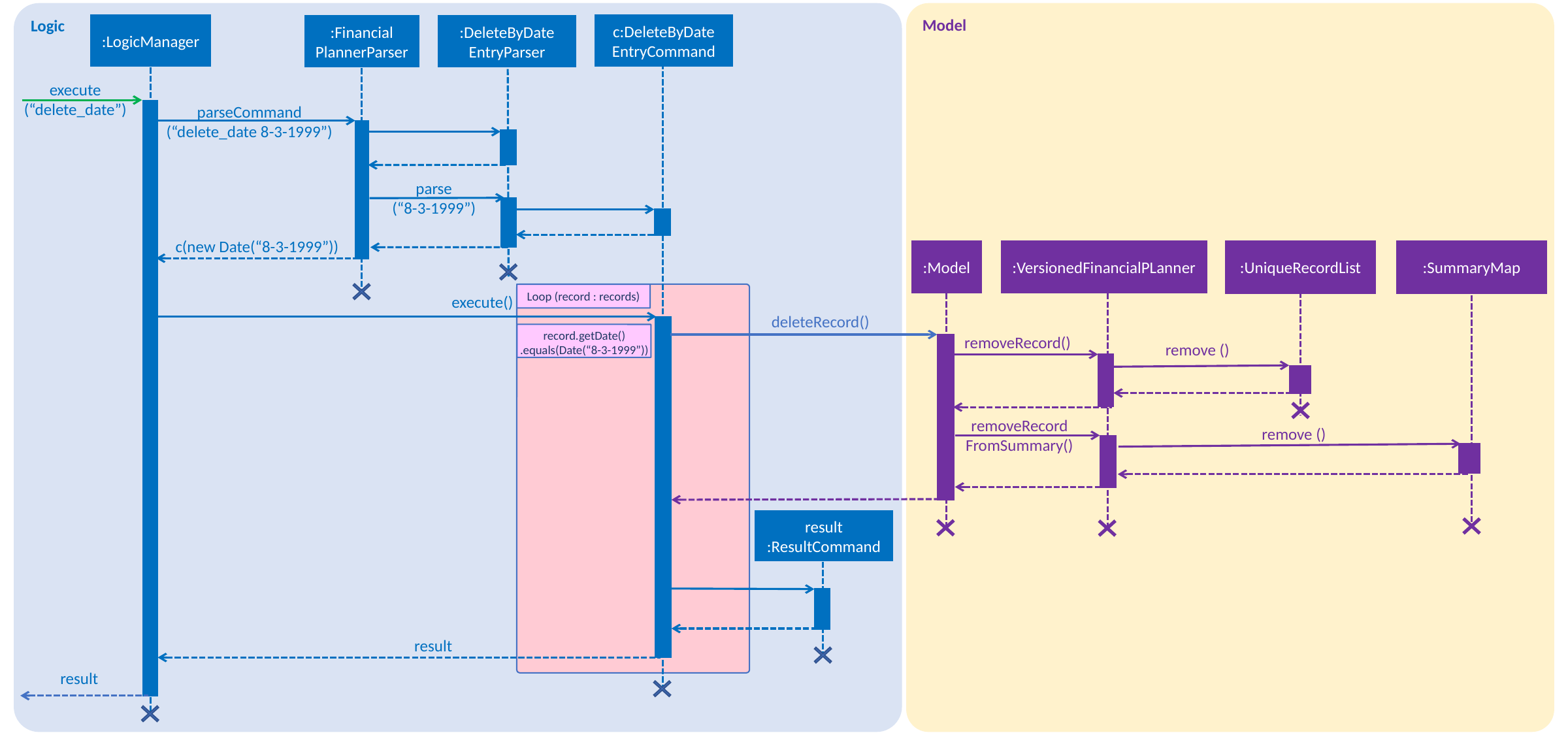

Logic
Model
:LogicManager
c:DeleteByDate
EntryCommand
:Financial
PlannerParser
:DeleteByDate
EntryParser
execute
(“delete_date”)

parseCommand
(“delete_date 8-3-1999”)

c(new Date(“8-3-1999”))

parse
(“8-3-1999”)

:Model
:VersionedFinancialPLanner
:UniqueRecordList
:SummaryMap

Loop (record : records)
execute()
deleteRecord()

record.getDate()
.equals(Date(“8-3-1999”))

removeRecord()

remove ()

removeRecord
FromSummary()

remove ()

result
:ResultCommand

result
result